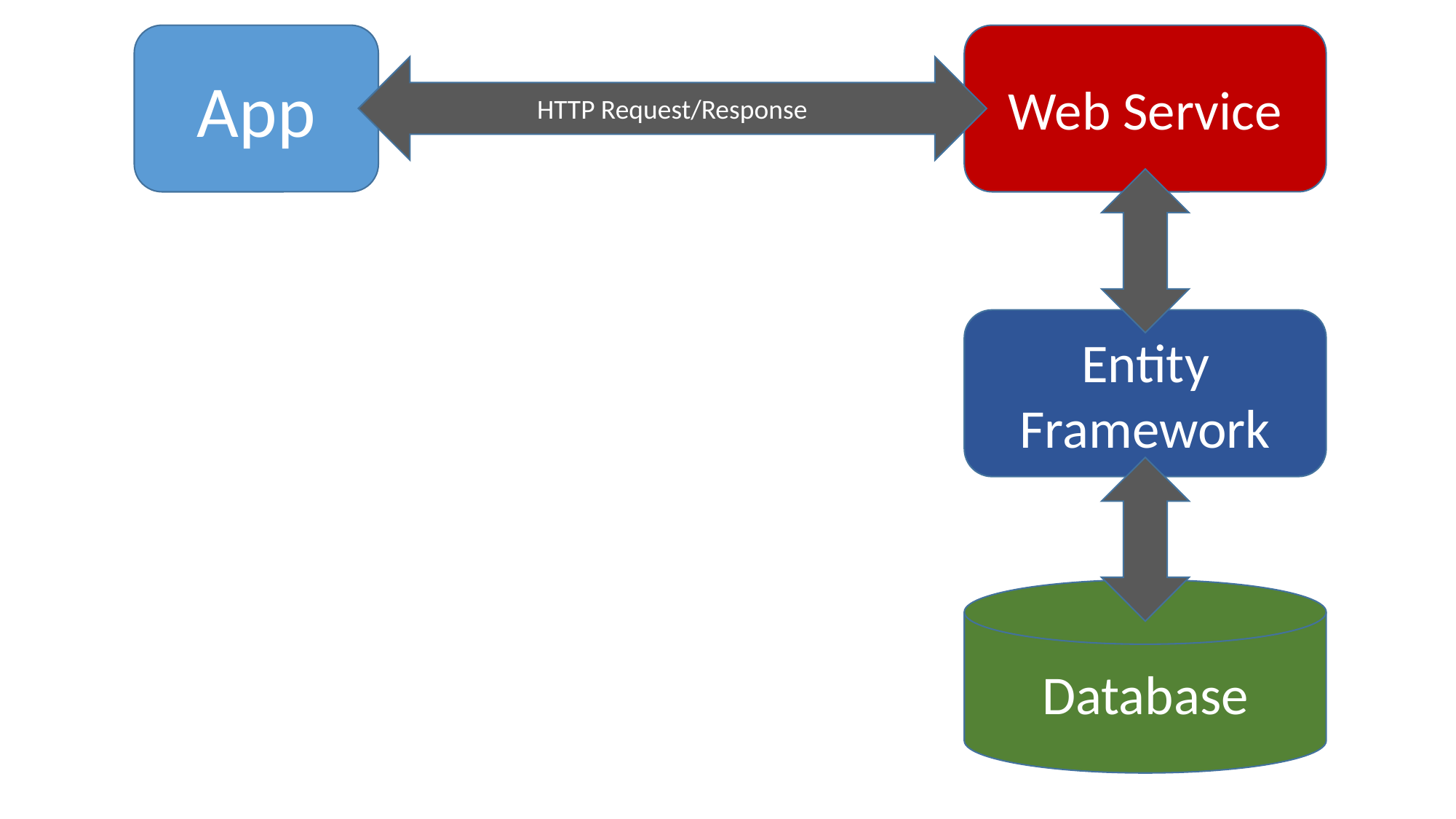

Web Service
App
HTTP Request/Response

Entity Framework

Database